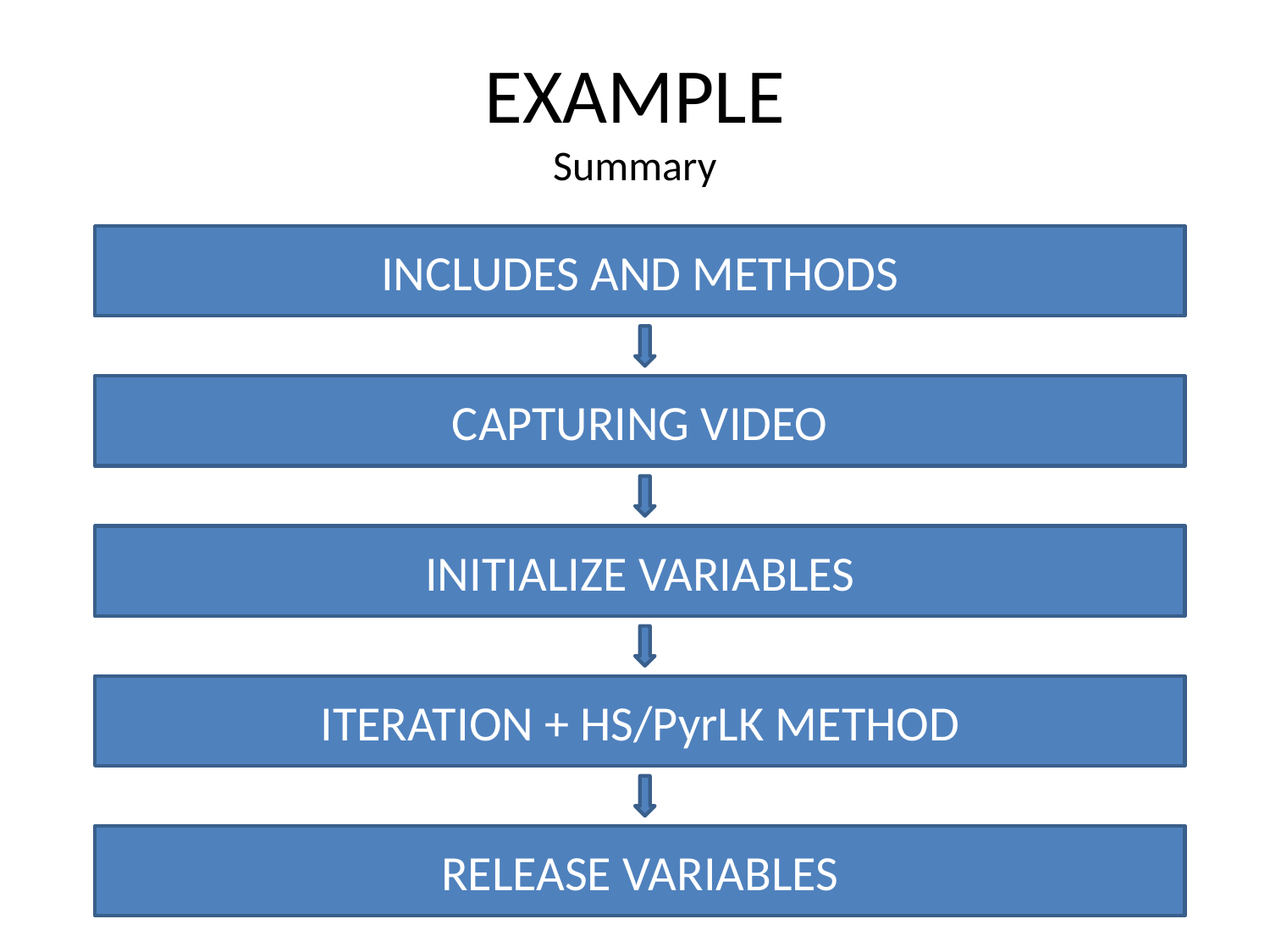

# EXAMPLE Summary

INCLUDES AND METHODS

CAPTURING VIDEO

INITIALIZE VARIABLES

ITERATION + HS/PyrLK METHOD

RELEASE VARIABLES